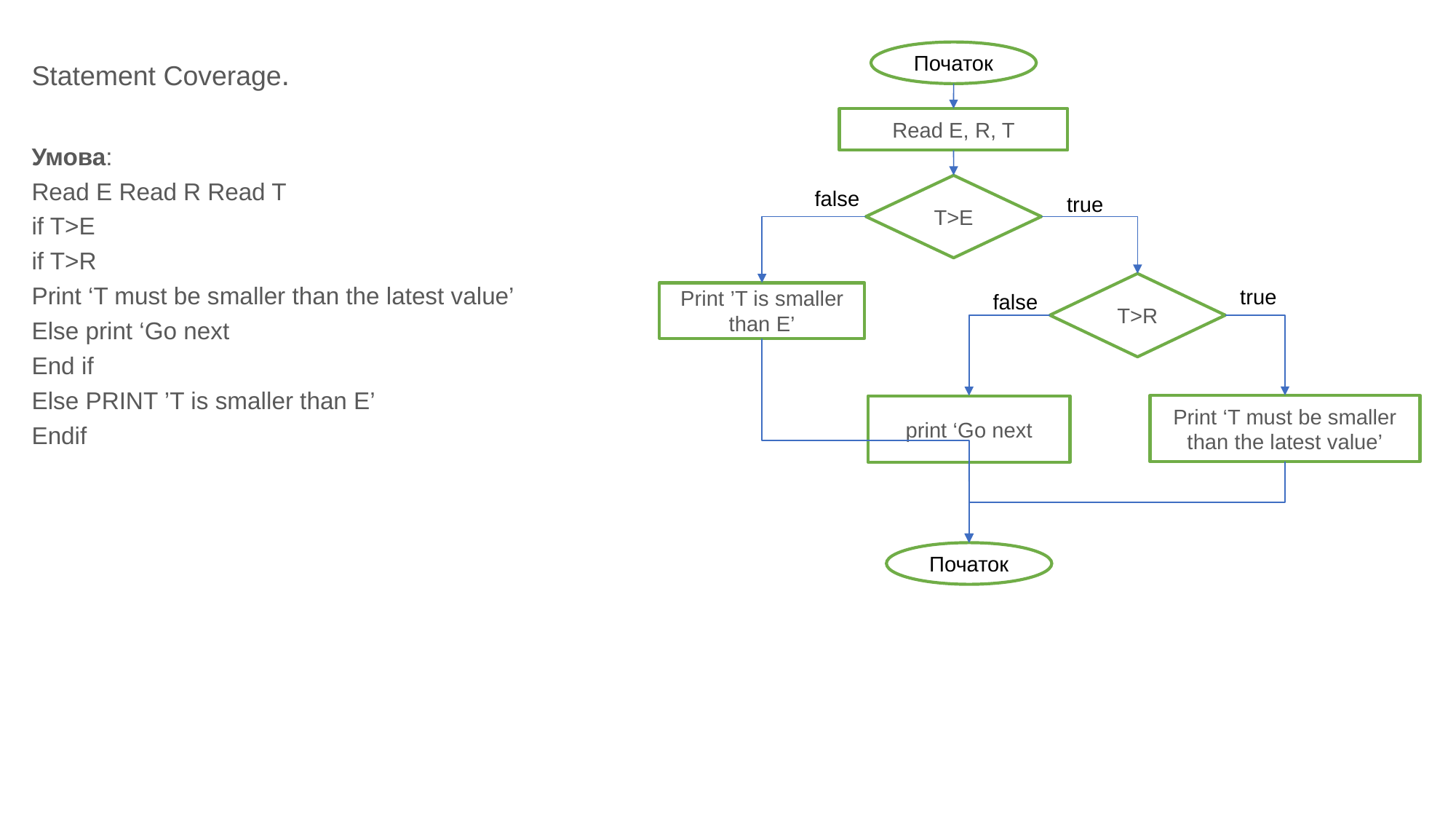

Початок
Statement Coverage.

Умова:
Read E Read R Read T
if T>E
if T>R
Print ‘T must be smaller than the latest value’
Else print ‘Go next
End if
Else PRINT ’T is smaller than E’
Endif
Read E, R, T
T>E
false
true
T>R
true
Print ’T is smaller than E’
false
Print ‘T must be smaller than the latest value’
print ‘Go next
Початок